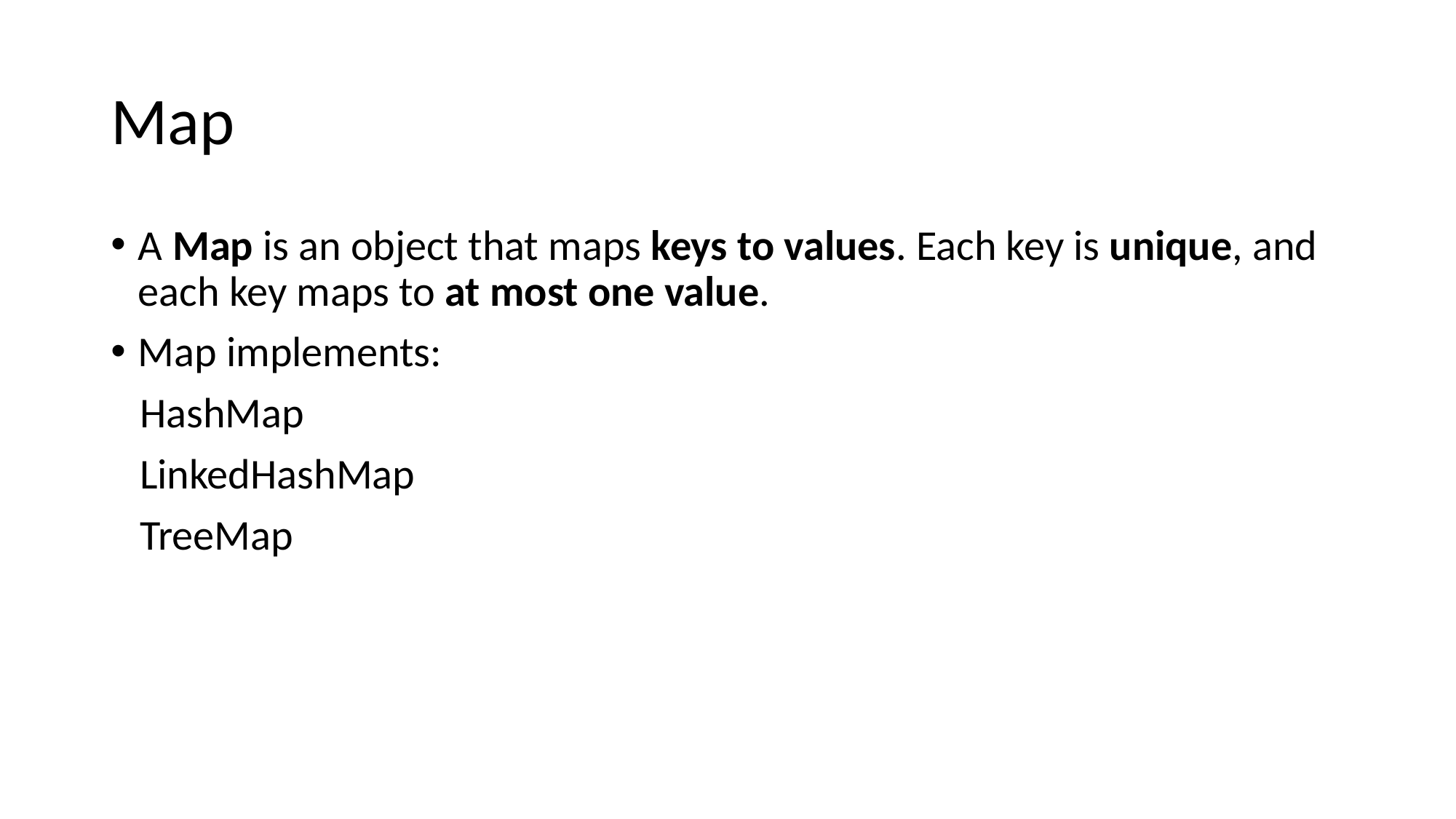

# Map
A Map is an object that maps keys to values. Each key is unique, and each key maps to at most one value.
Map implements:
   HashMap
   LinkedHashMap
   TreeMap